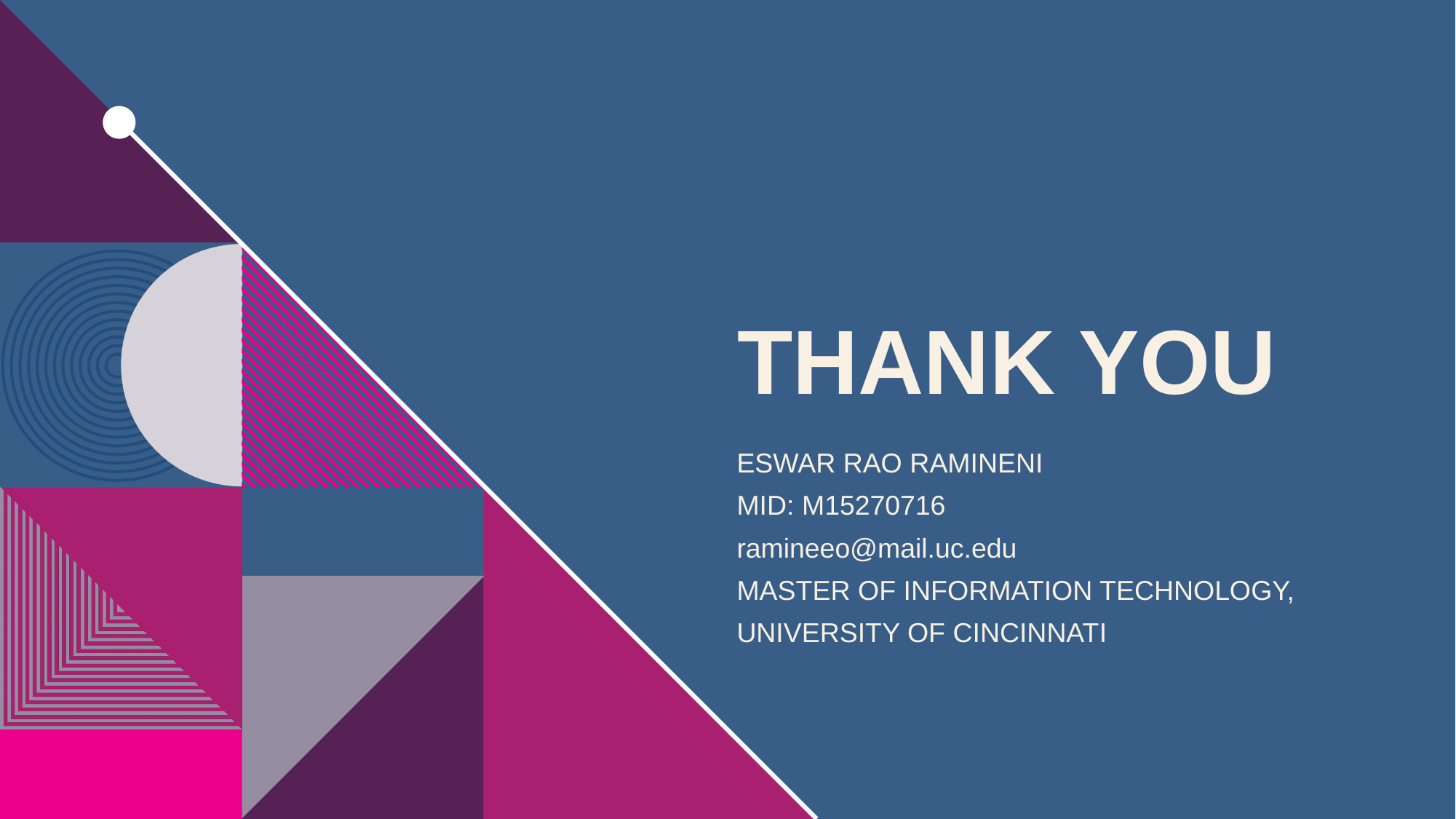

# THANK YOU
ESWAR RAO RAMINENI
MID: M15270716
ramineeo@mail.uc.edu
MASTER OF INFORMATION TECHNOLOGY, UNIVERSITY OF CINCINNATI